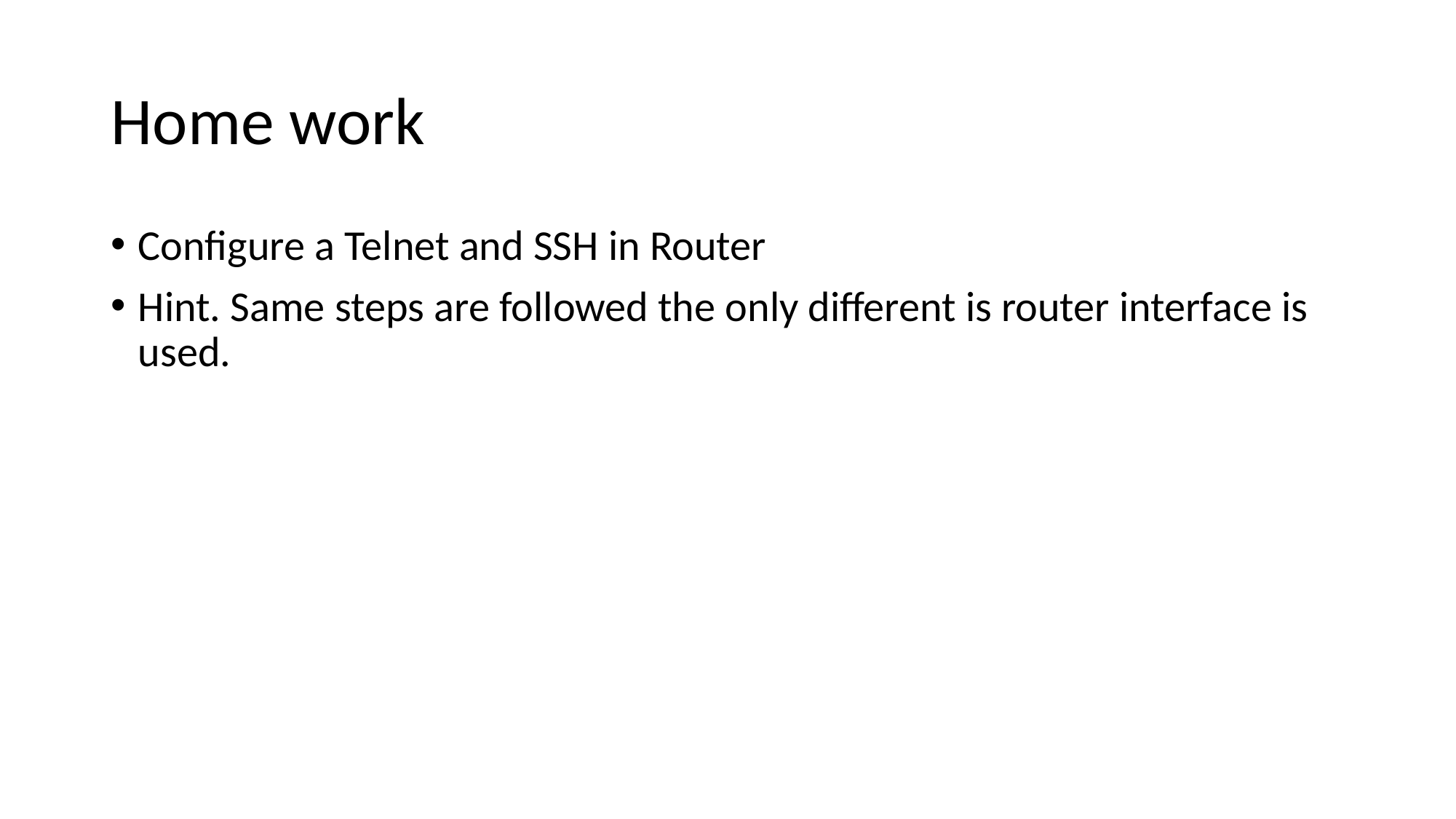

# Home work
Configure a Telnet and SSH in Router
Hint. Same steps are followed the only different is router interface is used.